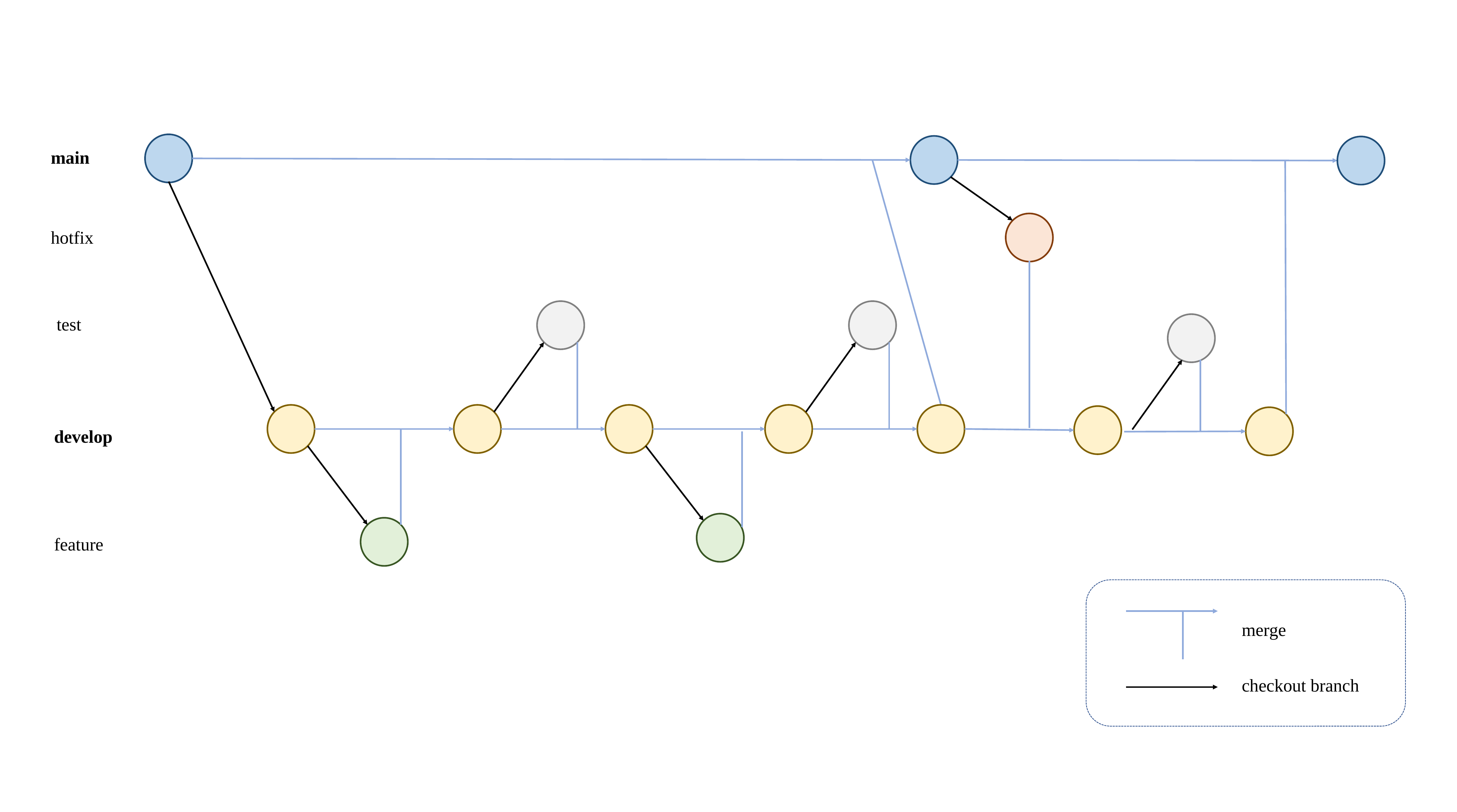

main

hotfix

test

develop

feature

merge
checkout branch